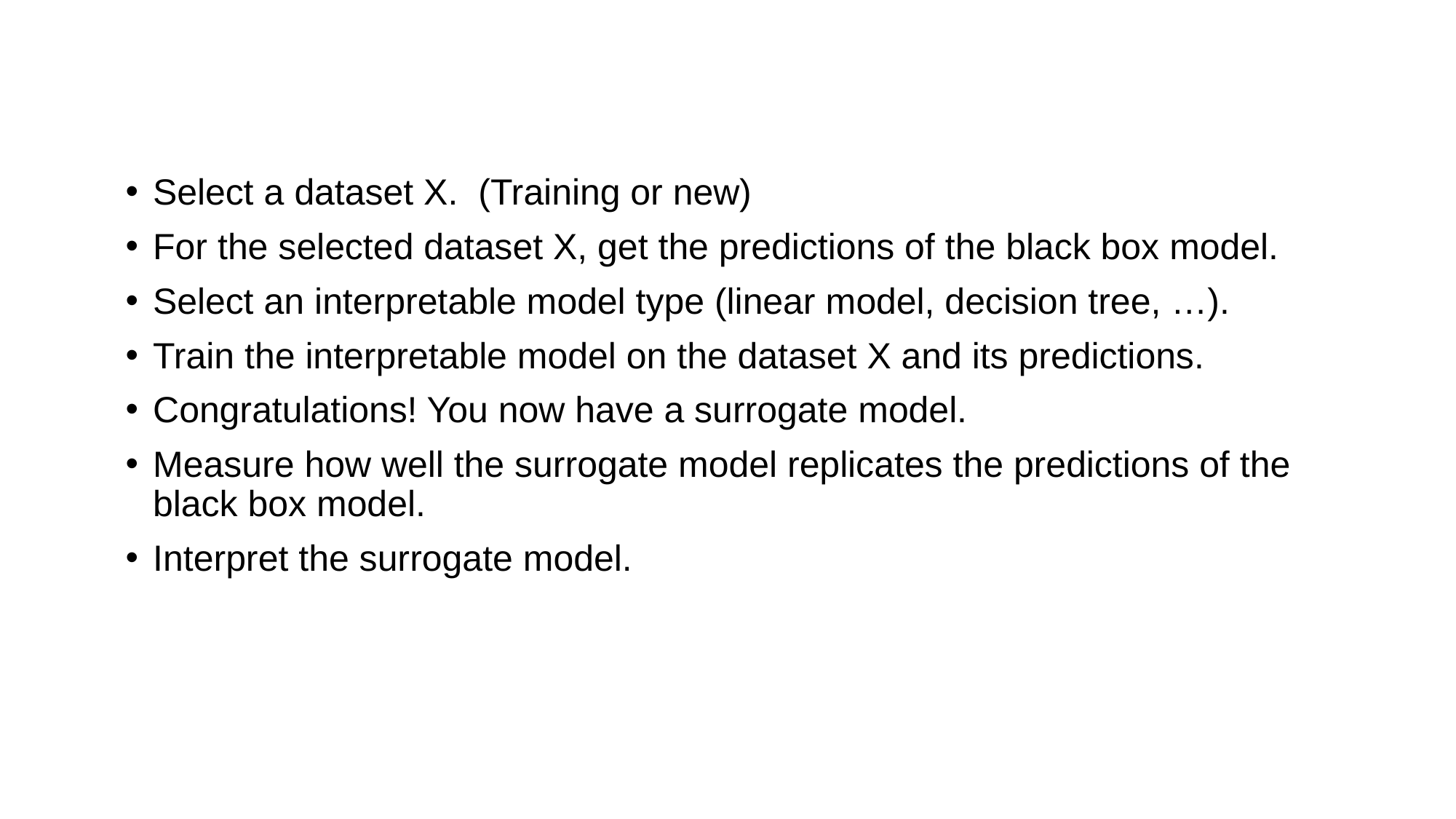

Select a dataset X.  (Training or new)
For the selected dataset X, get the predictions of the black box model.
Select an interpretable model type (linear model, decision tree, …).
Train the interpretable model on the dataset X and its predictions.
Congratulations! You now have a surrogate model.
Measure how well the surrogate model replicates the predictions of the black box model.
Interpret the surrogate model.